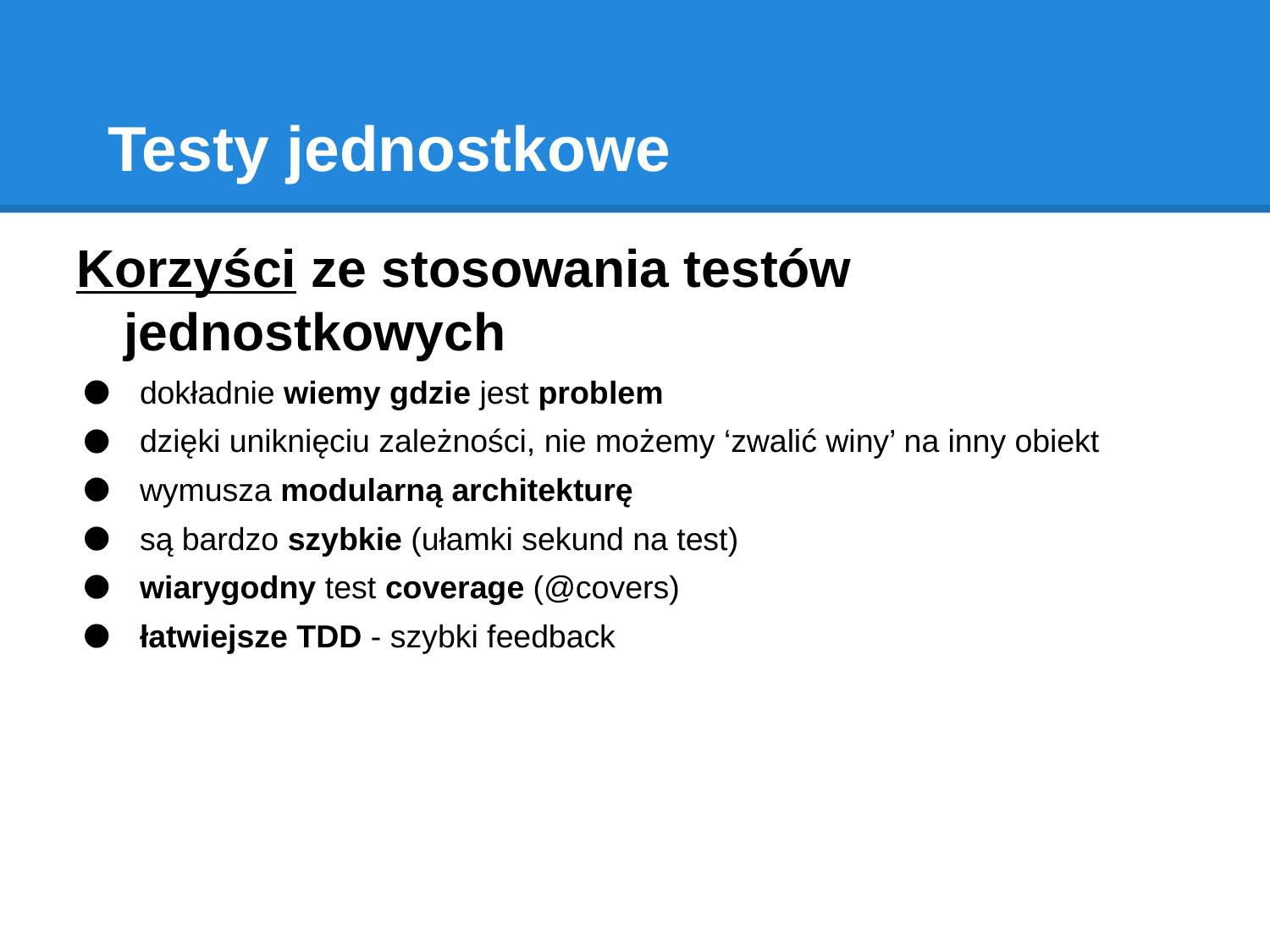

# Testy jednostkowe
Korzyści ze stosowania testów jednostkowych
dokładnie wiemy gdzie jest problem
dzięki uniknięciu zależności, nie możemy ‘zwalić winy’ na inny obiekt
wymusza modularną architekturę
są bardzo szybkie (ułamki sekund na test)
wiarygodny test coverage (@covers)
łatwiejsze TDD - szybki feedback